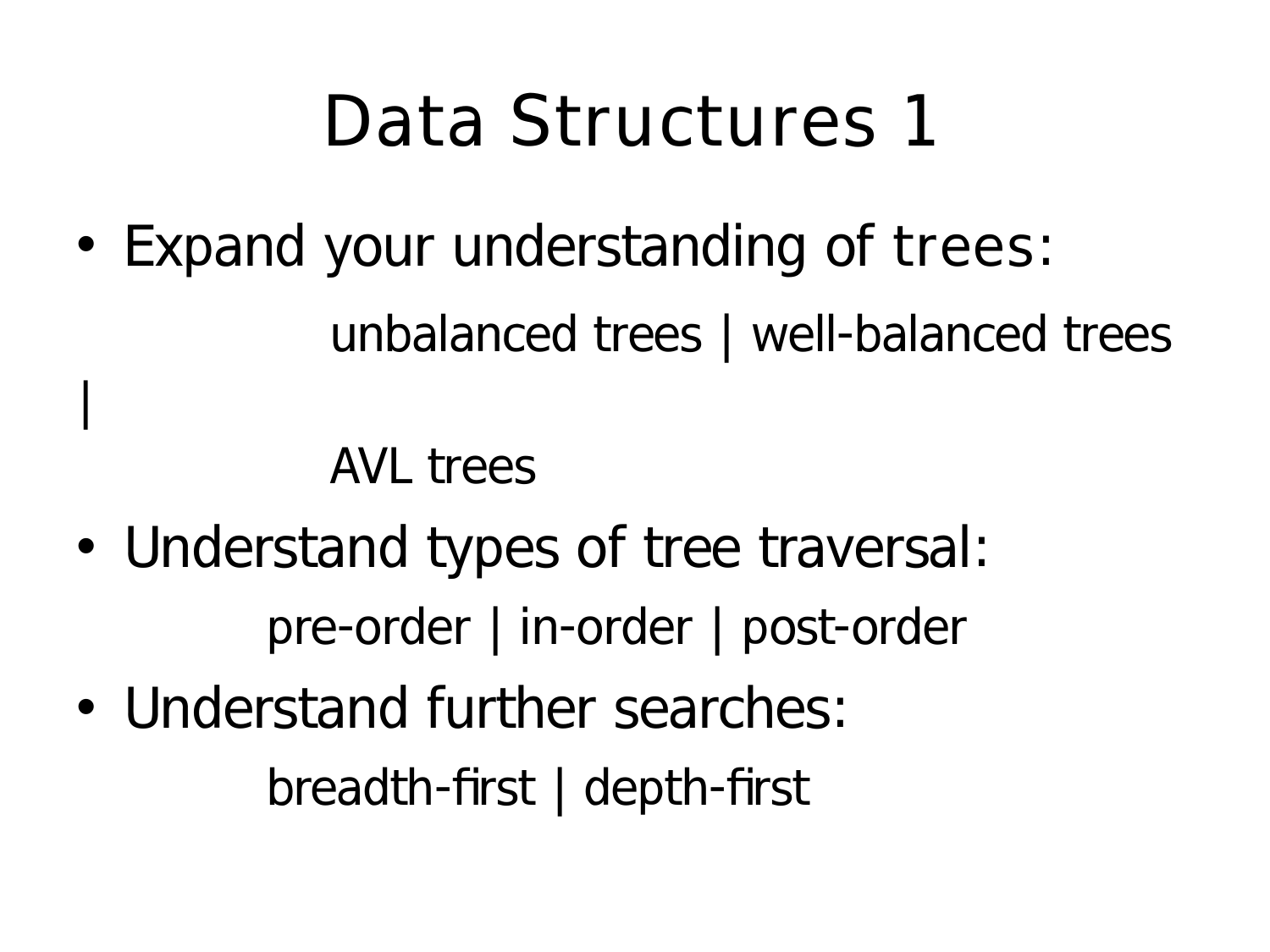

# Data Structures 1
Expand your understanding of trees:
		unbalanced trees | well-balanced trees |
		AVL trees
Understand types of tree traversal:
	pre-order | in-order | post-order
Understand further searches:
	breadth-first | depth-first